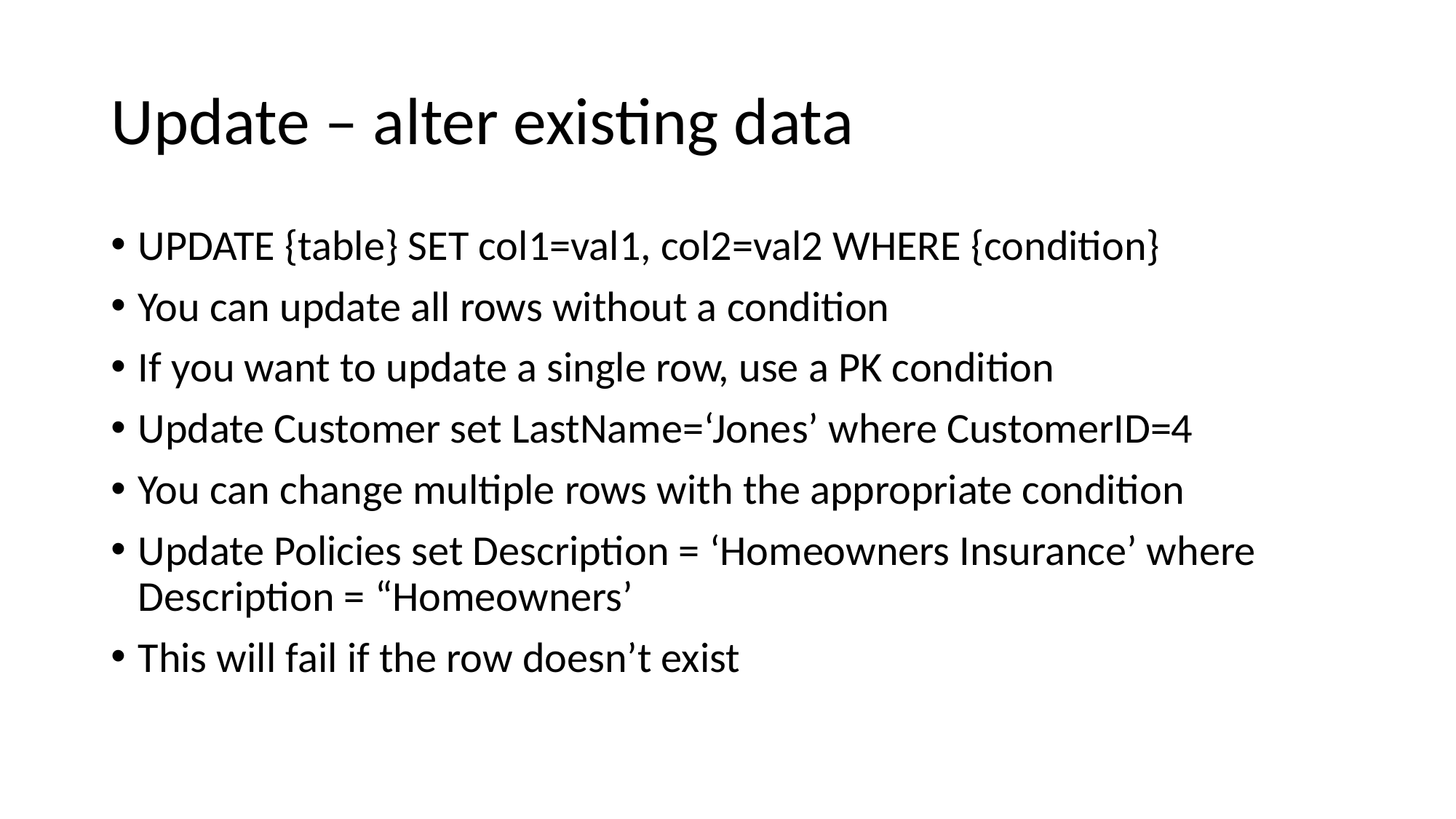

# Update – alter existing data
UPDATE {table} SET col1=val1, col2=val2 WHERE {condition}
You can update all rows without a condition
If you want to update a single row, use a PK condition
Update Customer set LastName=‘Jones’ where CustomerID=4
You can change multiple rows with the appropriate condition
Update Policies set Description = ‘Homeowners Insurance’ where Description = “Homeowners’
This will fail if the row doesn’t exist